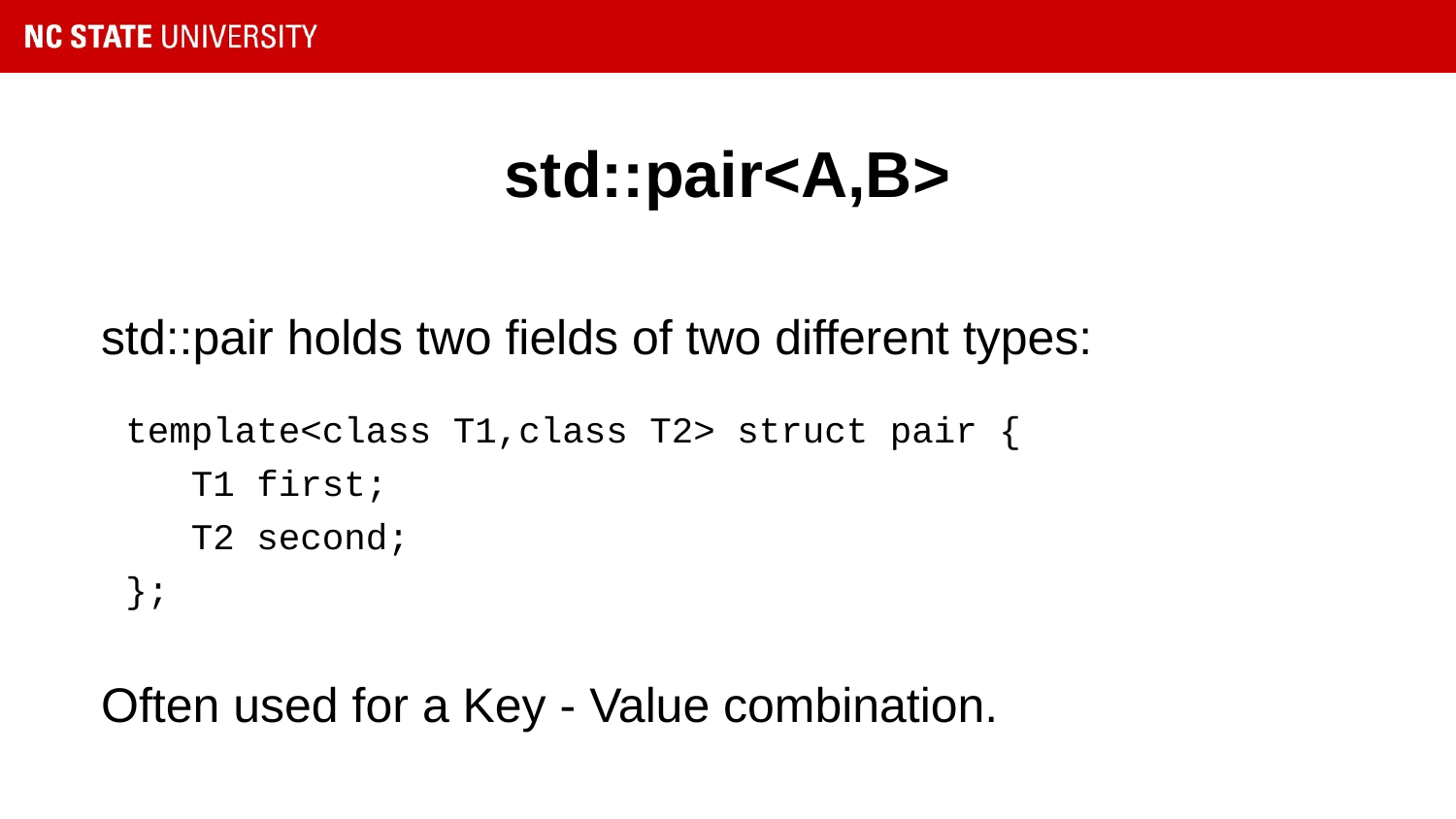

# std::pair<A,B>
std::pair holds two fields of two different types:

template<class T1,class T2> struct pair {
   T1 first;
   T2 second;
};

Often used for a Key - Value combination.